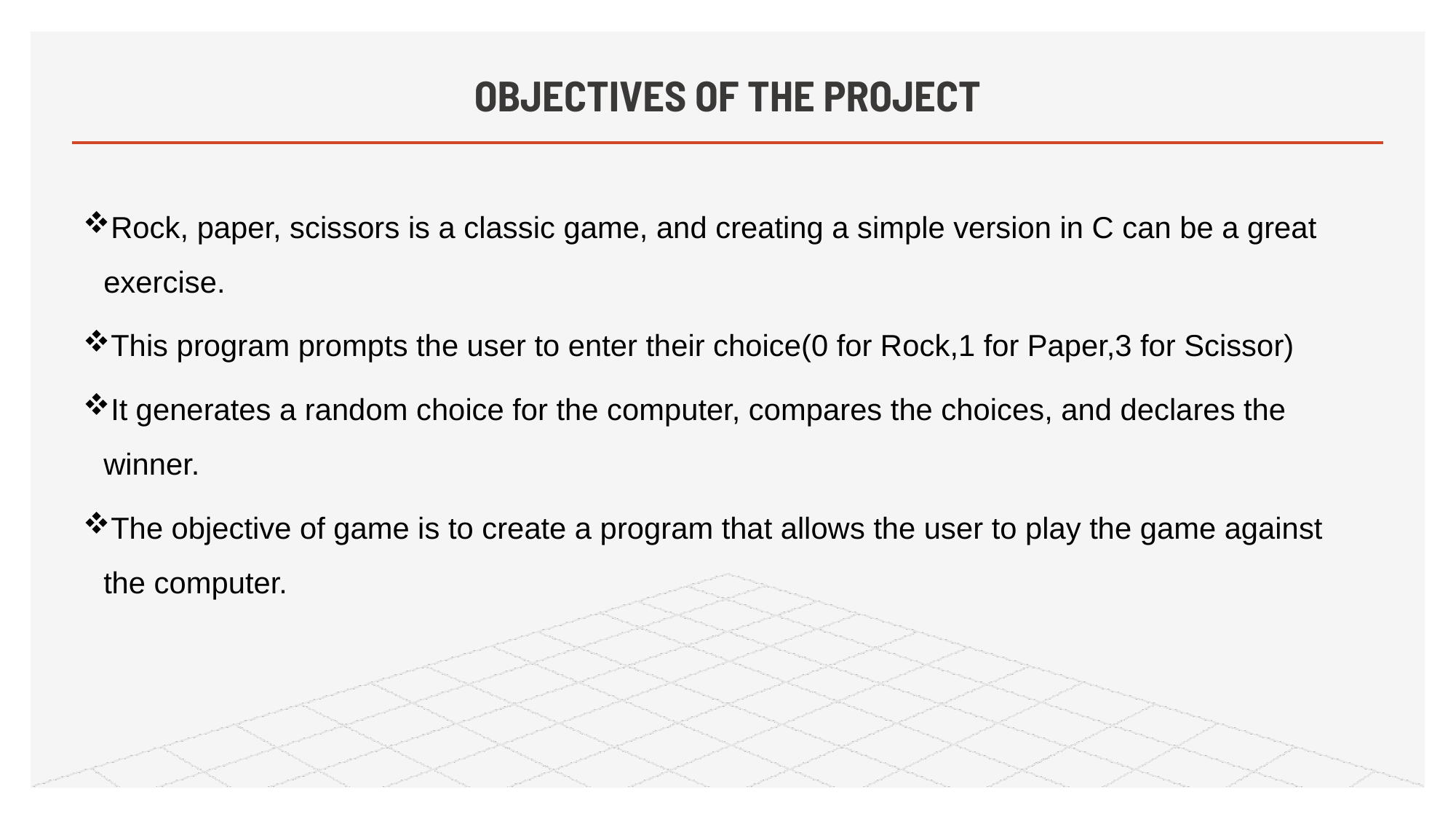

# OBJECTIVES OF THE PROJECT
Rock, paper, scissors is a classic game, and creating a simple version in C can be a great exercise.
This program prompts the user to enter their choice(0 for Rock,1 for Paper,3 for Scissor)
It generates a random choice for the computer, compares the choices, and declares the winner.
The objective of game is to create a program that allows the user to play the game against the computer.